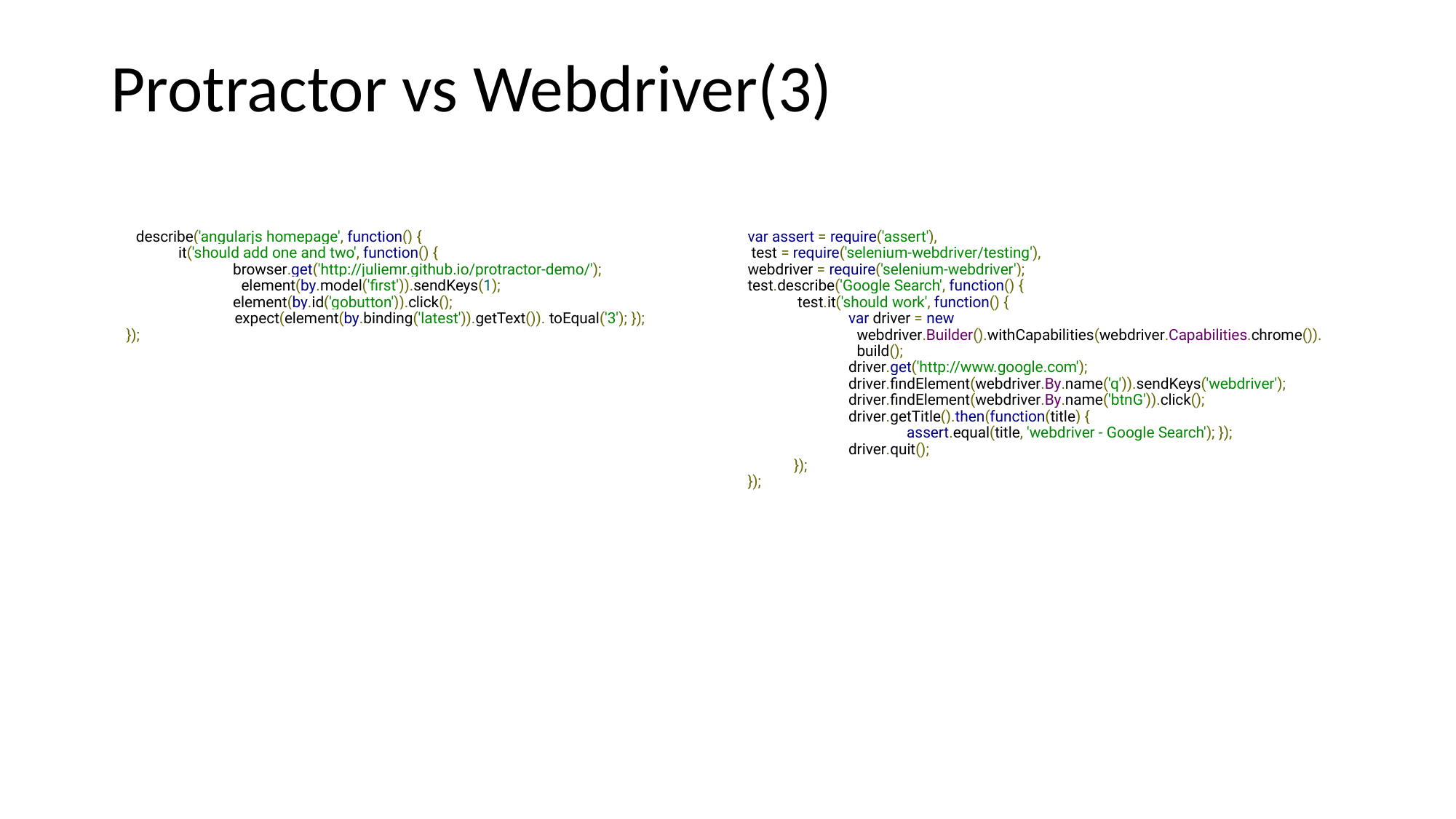

# Protractor vs Webdriver(3)
 describe('angularjs homepage', function() {
it('should add one and two', function() {
browser.get('http://juliemr.github.io/protractor-demo/');
element(by.model('first')).sendKeys(1);
element(by.id('gobutton')).click();
      expect(element(by.binding('latest')).getText()). toEqual('3'); });
    });
var assert = require('assert'),
 test = require('selenium-webdriver/testing'),
webdriver = require('selenium-webdriver');
test.describe('Google Search', function() {
 test.it('should work', function() {
var driver = new webdriver.Builder().withCapabilities(webdriver.Capabilities.chrome()). build();
driver.get('http://www.google.com');
driver.findElement(webdriver.By.name('q')).sendKeys('webdriver');
driver.findElement(webdriver.By.name('btnG')).click();
driver.getTitle().then(function(title) {
 assert.equal(title, 'webdriver - Google Search'); });
driver.quit();
});
});